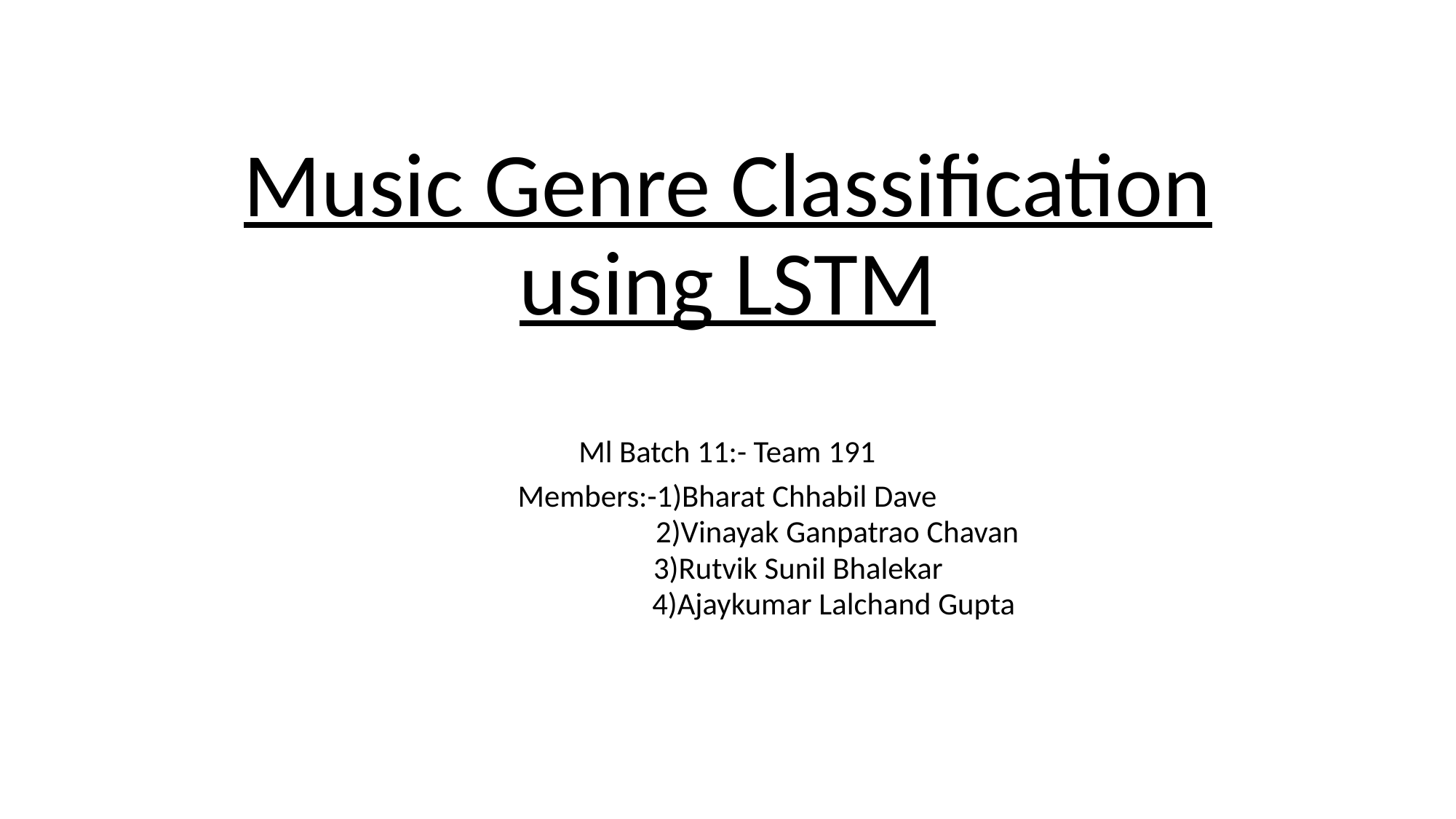

# Music Genre Classification using LSTM
Ml Batch 11:- Team 191

Members:-1)Bharat Chhabil Dave
                               2)Vinayak Ganpatrao Chavan
                    3)Rutvik Sunil Bhalekar
                               4)Ajaykumar Lalchand Gupta